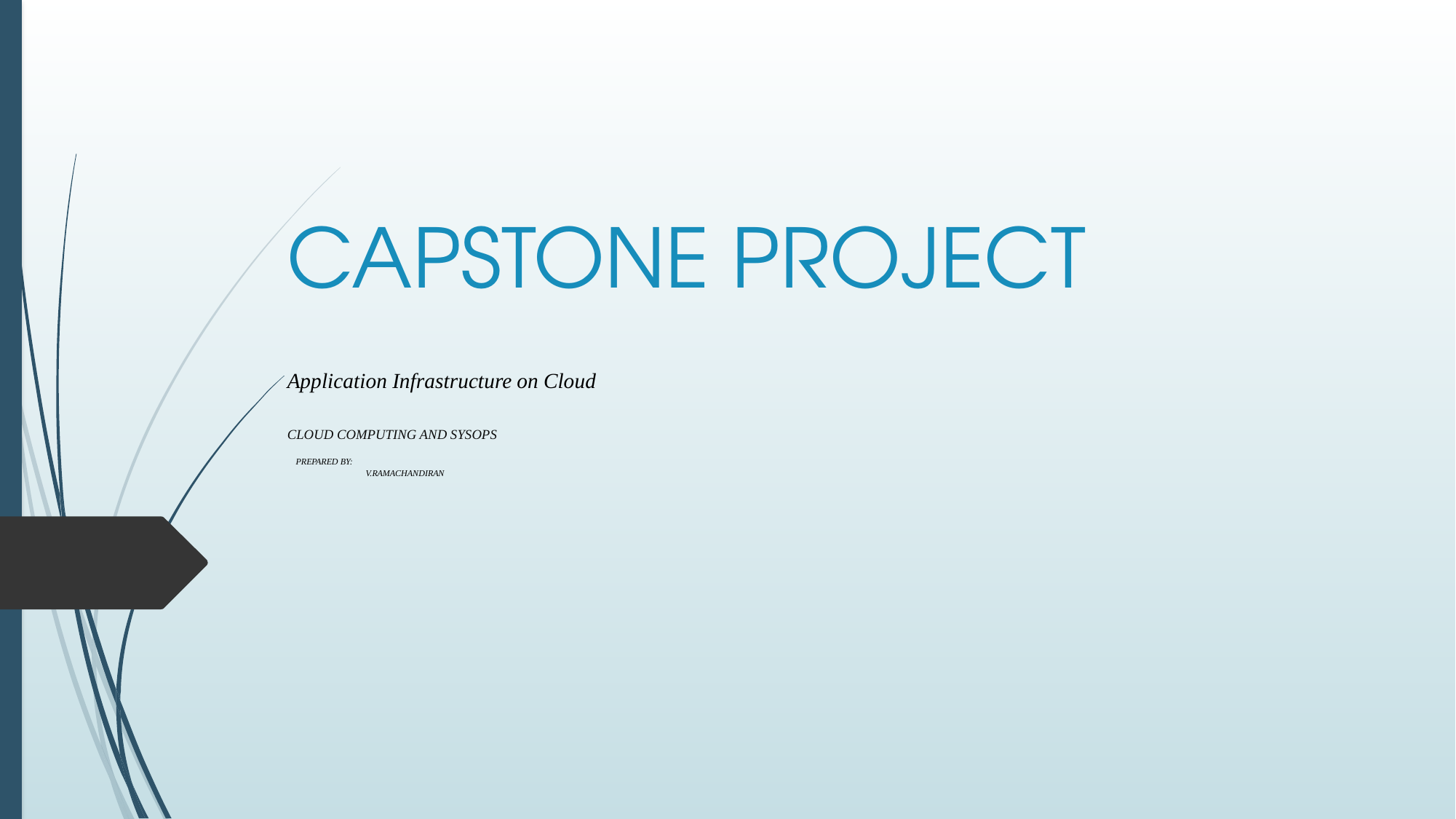

# CAPSTONE PROJECT
Application Infrastructure on Cloud

CLOUD COMPUTING AND SYSOPS

														PREPARED BY:
                                 																													V.RAMACHANDIRAN